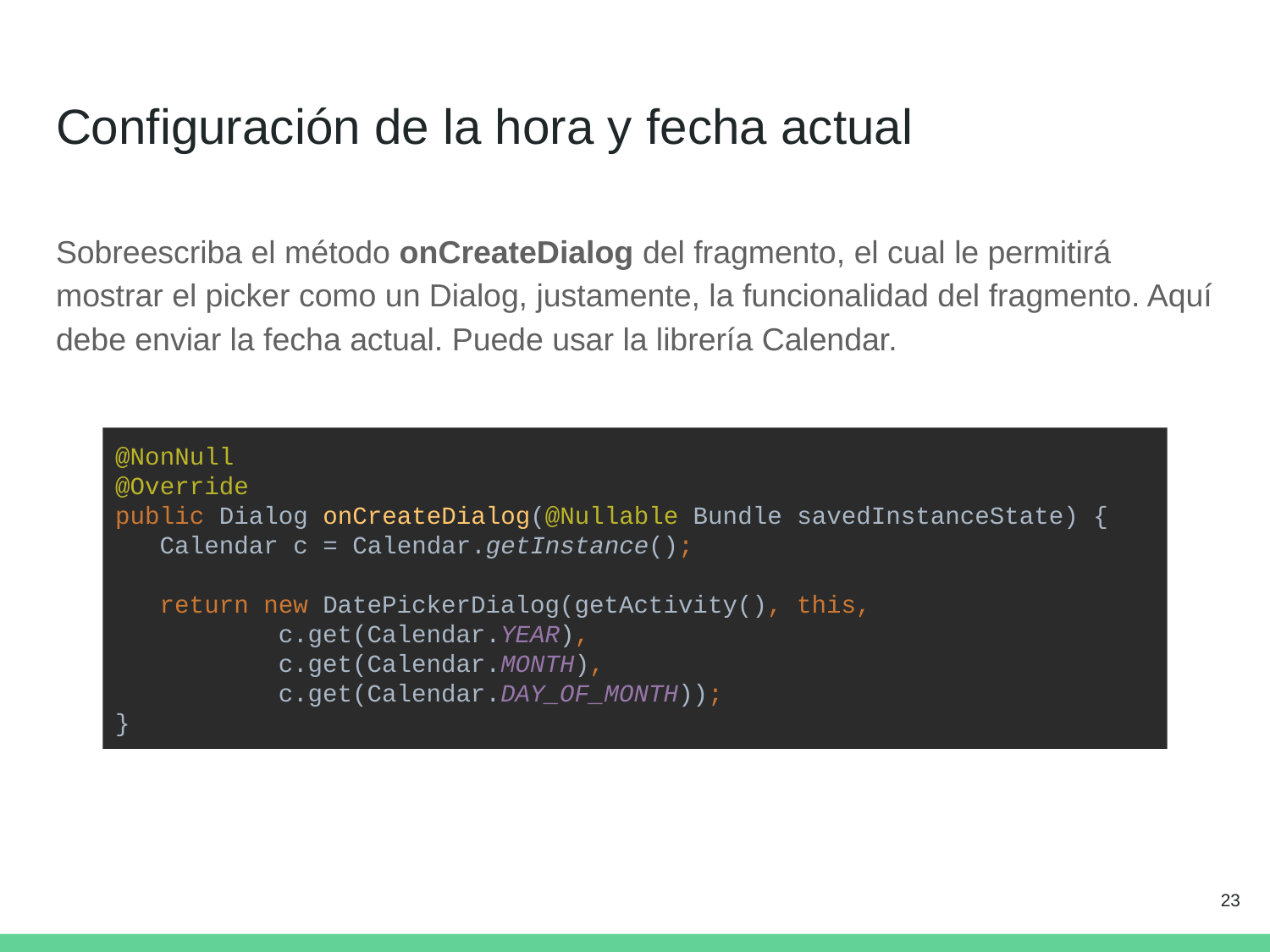

# Configuración de la hora y fecha actual
Sobreescriba el método onCreateDialog del fragmento, el cual le permitirá mostrar el picker como un Dialog, justamente, la funcionalidad del fragmento. Aquí debe enviar la fecha actual. Puede usar la librería Calendar.
@NonNull
@Override
public Dialog onCreateDialog(@Nullable Bundle savedInstanceState) {
   Calendar c = Calendar.getInstance();

   return new DatePickerDialog(getActivity(), this,
           c.get(Calendar.YEAR),
           c.get(Calendar.MONTH),
           c.get(Calendar.DAY_OF_MONTH));
}
23